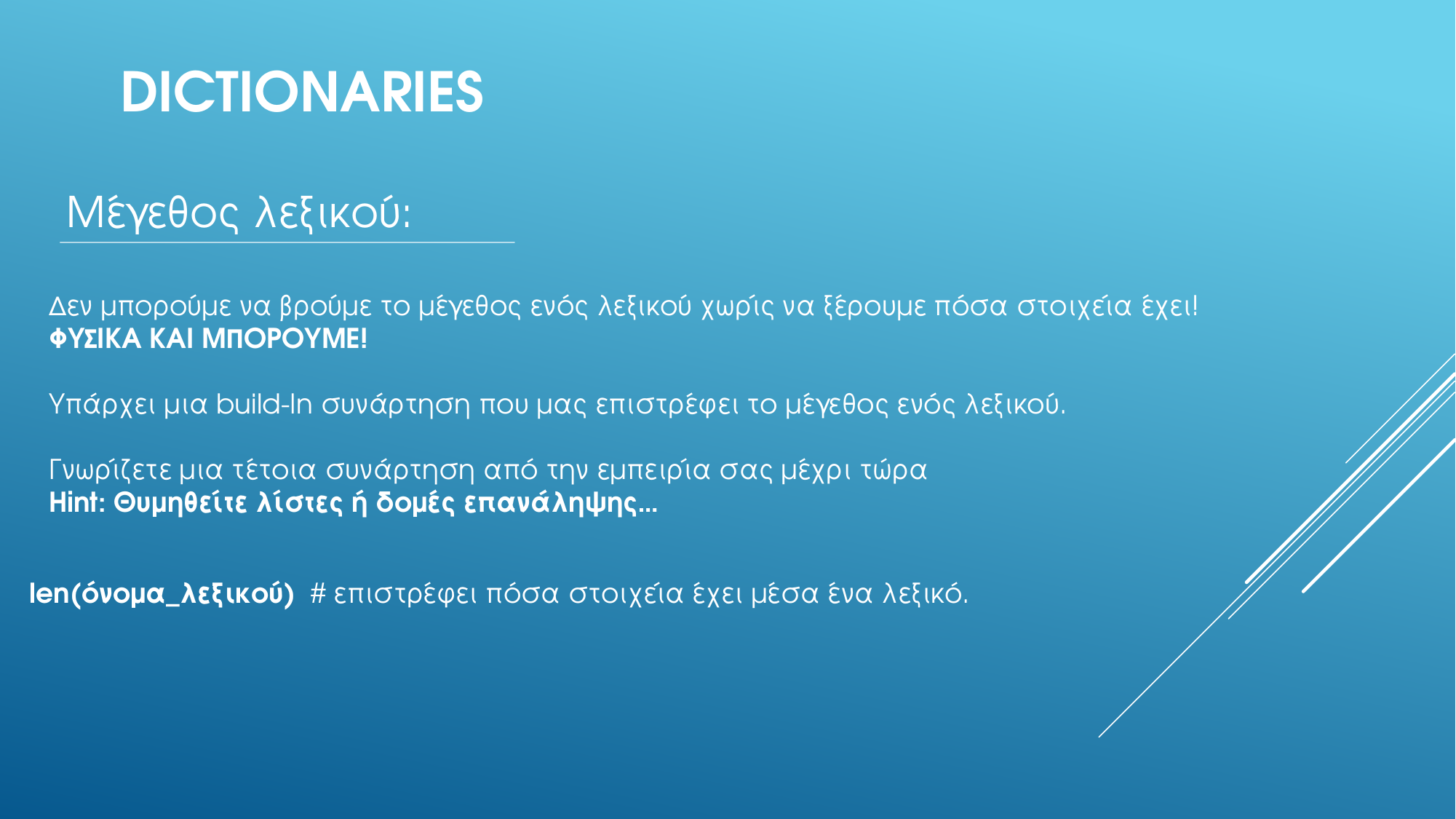

# DICTIONARIES
Μέγεθος λεξικού:
Δεν μπορούμε να βρούμε το μέγεθος ενός λεξικού χωρίς να ξέρουμε πόσα στοιχεία έχει!
ΦΥΣΙΚΑ ΚΑΙ ΜΠΟΡΟΥΜΕ!

Υπάρχει μια build-In συνάρτηση που μας επιστρέφει το μέγεθος ενός λεξικού.

Γνωρίζετε μια τέτοια συνάρτηση από την εμπειρία σας μέχρι τώρα
Hint: Θυμηθείτε λίστες ή δομές επανάληψης…
len(όνομα_λεξικού)  # επιστρέφει πόσα στοιχεία έχει μέσα ένα λεξικό.